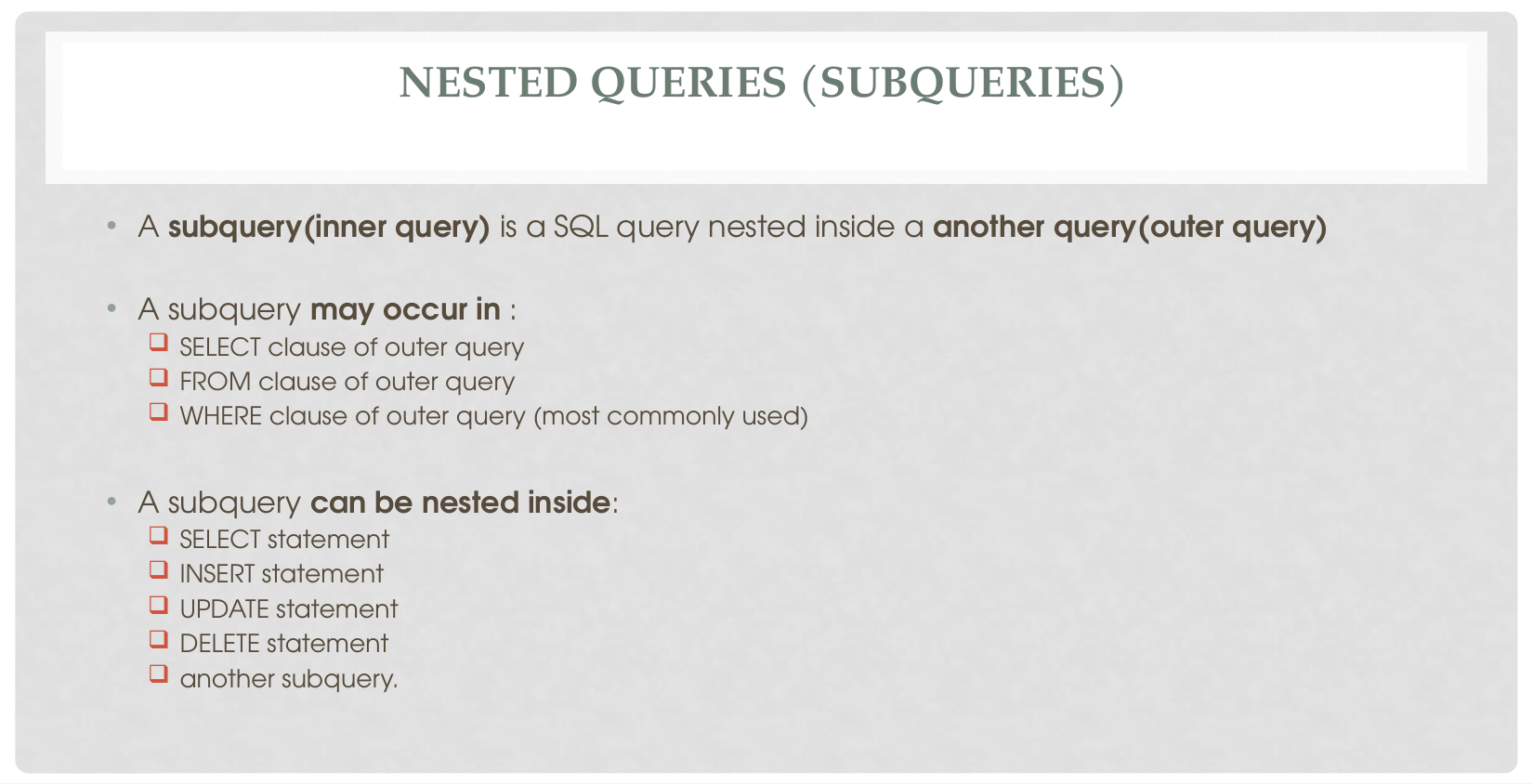

# Nested queries (subqueries)
A subquery(inner query) is a SQL query nested inside a another query(outer query)

A subquery may occur in :
SELECT clause of outer query
FROM clause of outer query
WHERE clause of outer query (most commonly used)

A subquery can be nested inside:
SELECT statement
INSERT statement
UPDATE statement
DELETE statement
another subquery.